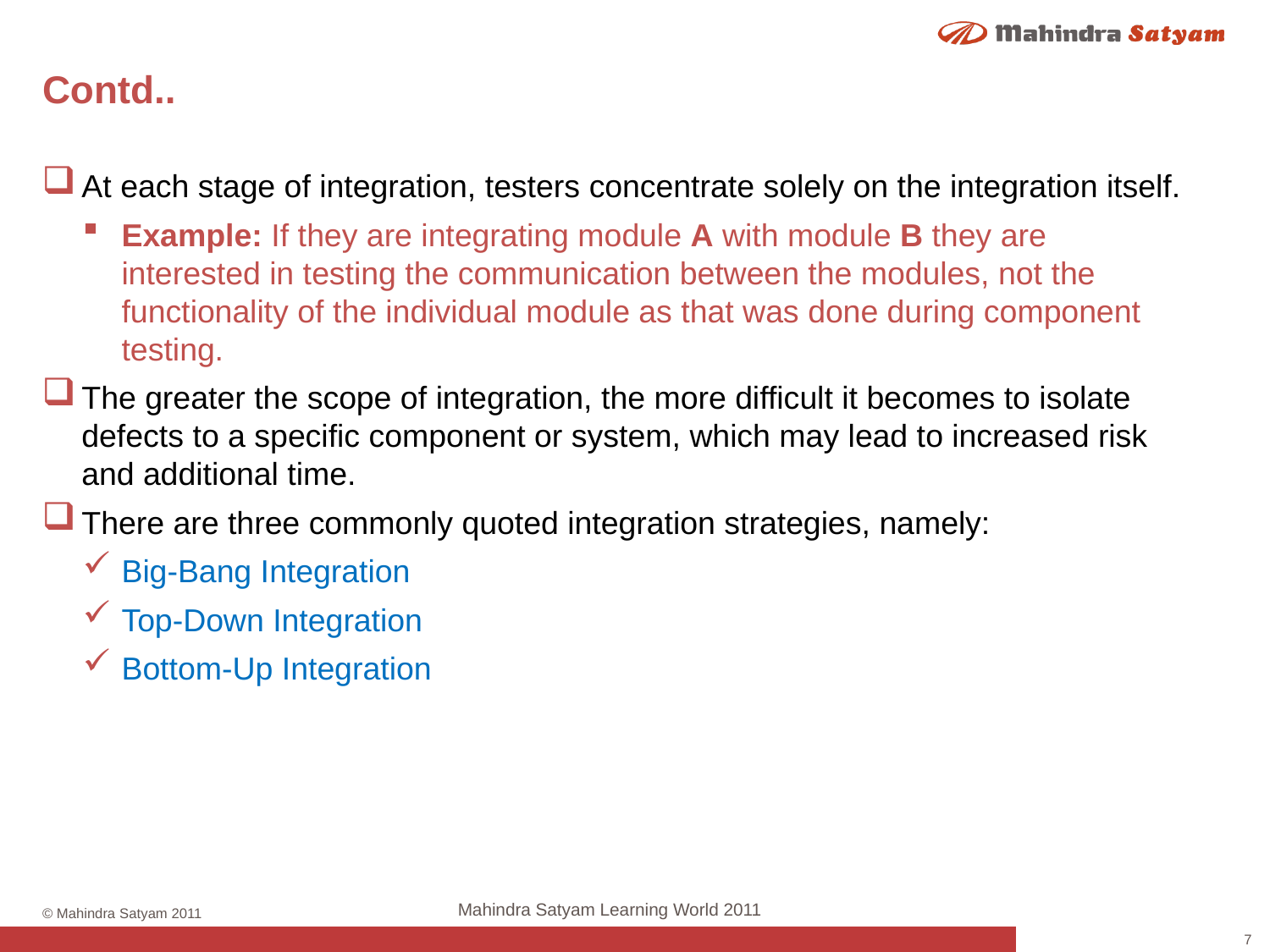

# Contd..
At each stage of integration, testers concentrate solely on the integration itself.
Example: If they are integrating module A with module B they are interested in testing the communication between the modules, not the functionality of the individual module as that was done during component testing.
The greater the scope of integration, the more difficult it becomes to isolate defects to a specific component or system, which may lead to increased risk and additional time.
There are three commonly quoted integration strategies, namely:
Big-Bang Integration
Top-Down Integration
Bottom-Up Integration